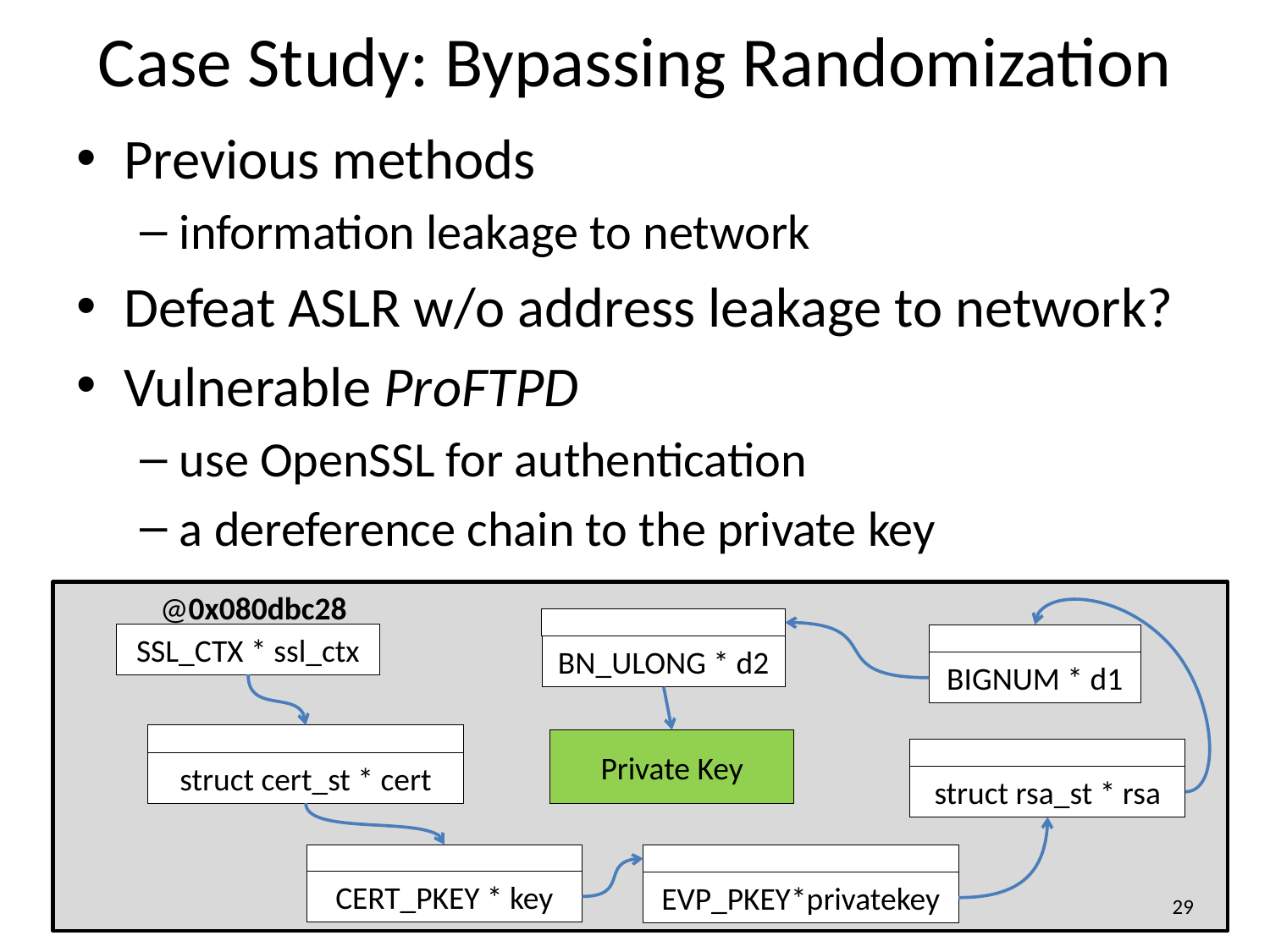

# Case Study: Bypassing Randomization
Previous methods
information leakage to network
Defeat ASLR w/o address leakage to network?
Vulnerable ProFTPD
use OpenSSL for authentication
a dereference chain to the private key

@0x080dbc28
SSL_CTX * ssl_ctx

BN_ULONG * d2

BIGNUM * d1

struct cert_st * cert
Private Key

struct rsa_st * rsa

CERT_PKEY * key

EVP_PKEY*privatekey
29